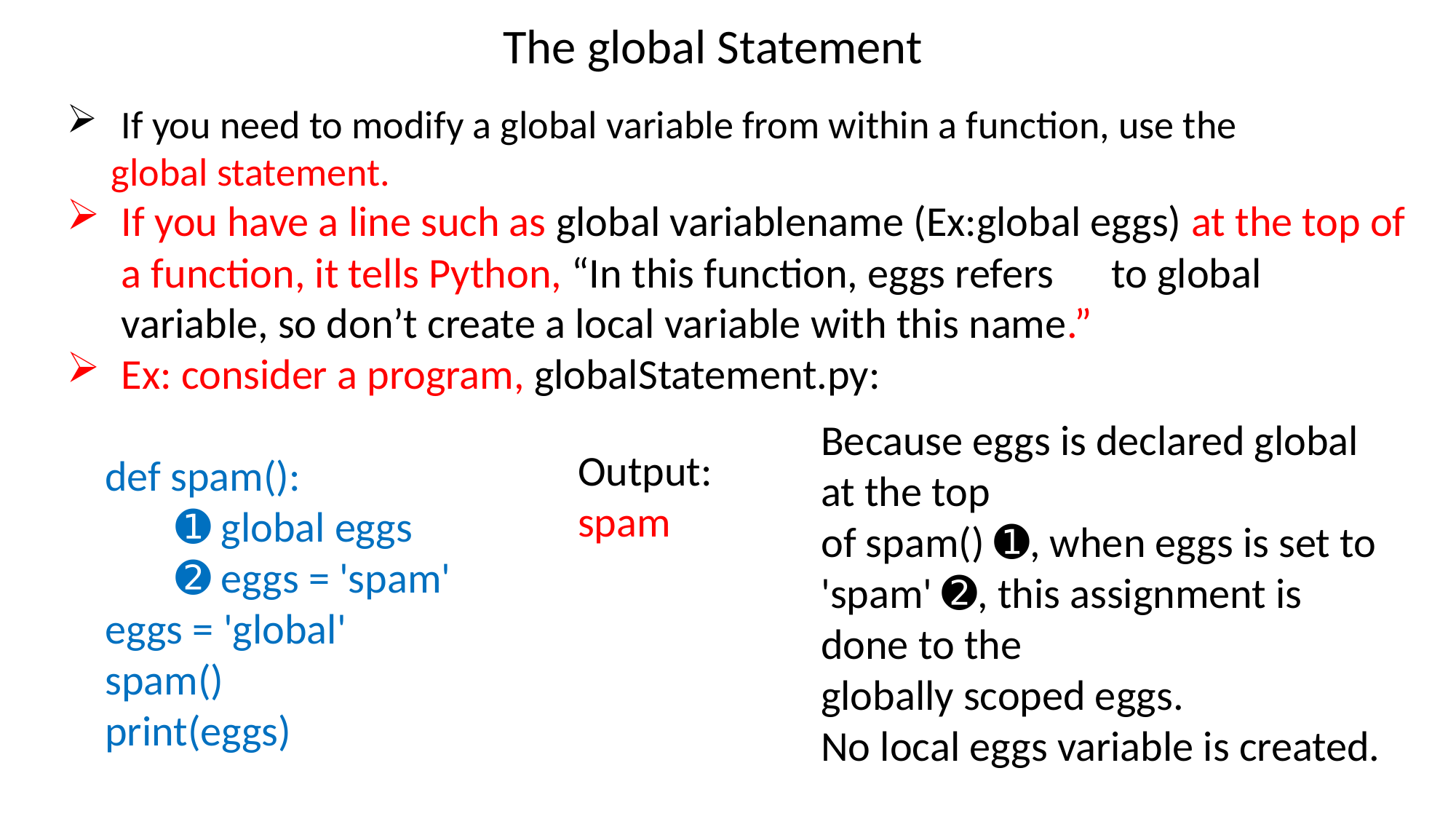

# The global Statement
If you need to modify a global variable from within a function, use the
     global statement.
If you have a line such as global variablename (Ex:global eggs) at the top of a function, it tells Python, “In this function, eggs refers      to global variable, so don’t create a local variable with this name.”
Ex: consider a program, globalStatement.py:

    def spam():
	➊ global eggs
	➋ eggs = 'spam'
    eggs = 'global'
    spam()
    print(eggs)

Because eggs is declared global at the top
of spam() ➊, when eggs is set to 'spam' ➋, this assignment is done to the
globally scoped eggs.
No local eggs variable is created.
Output:
spam